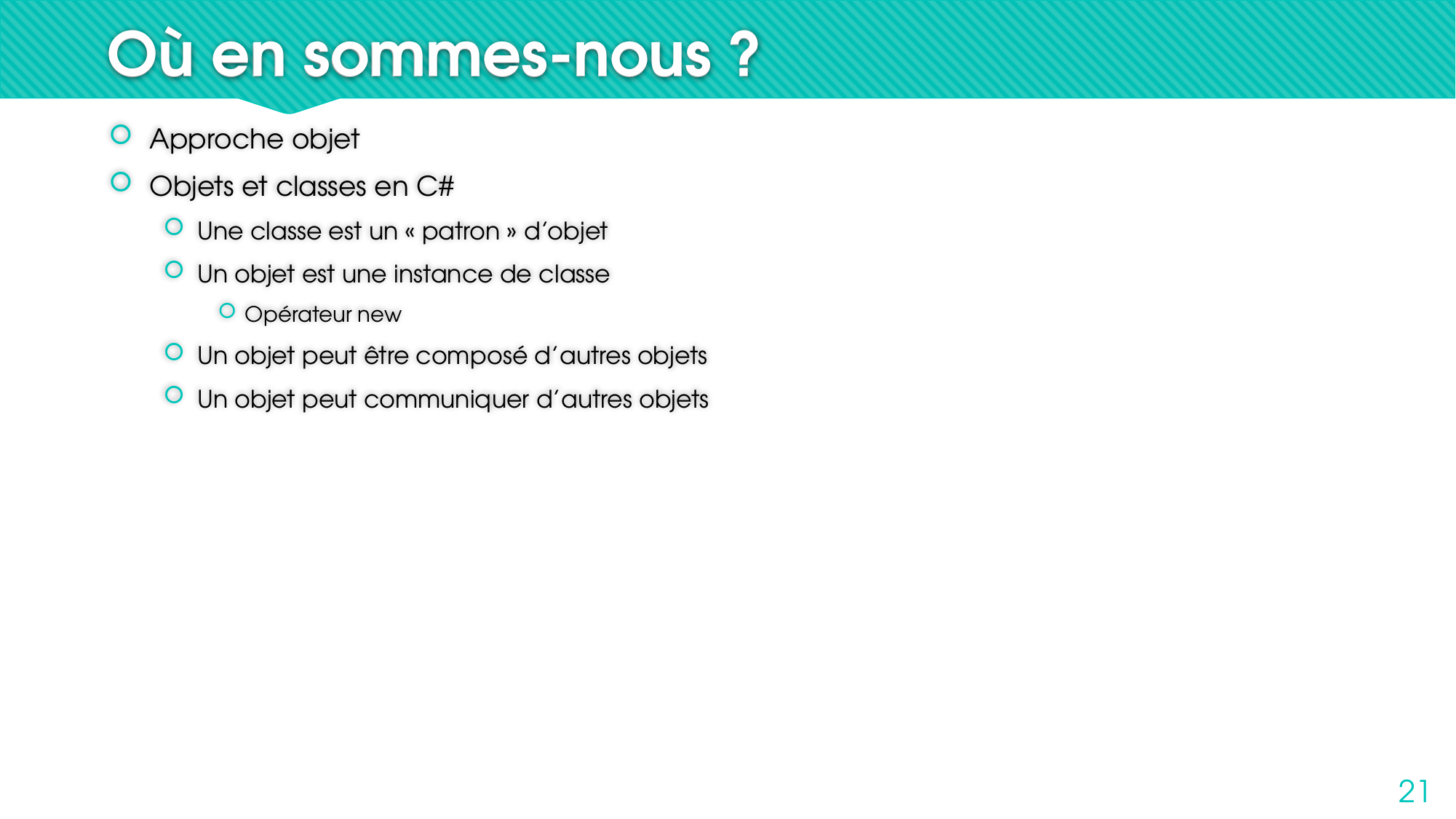

# Où en sommes-nous ?
Où en sommes-nous ?
Approche objet
Objets et classes en C#
Une classe est un « patron » d’objet
Un objet est une instance de classe
Opérateur new
Un objet peut être composé d’autres objets
Un objet peut communiquer d’autres objets
21